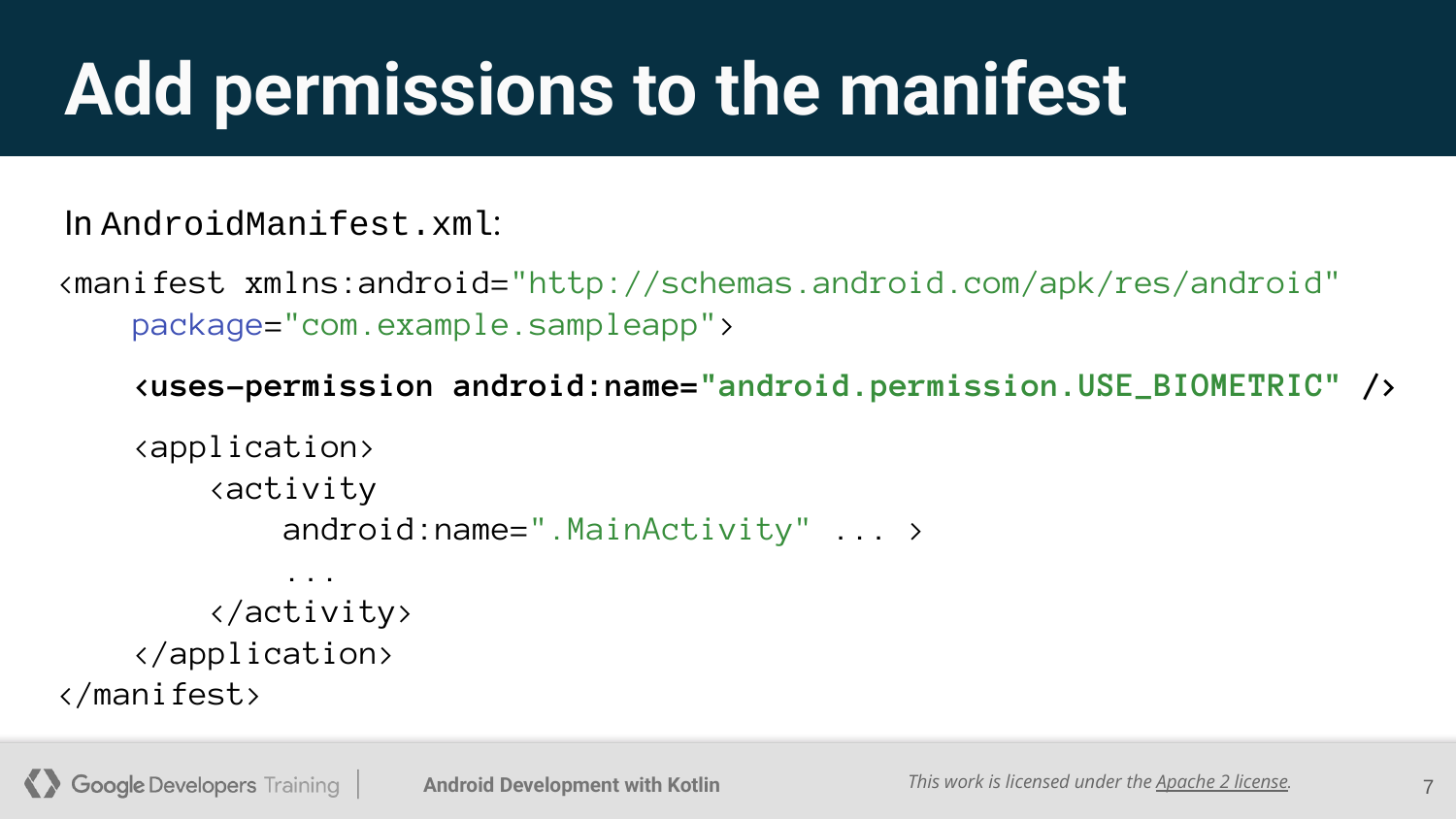

# Add permissions to the manifest
In AndroidManifest.xml:
<manifest xmlns:android="http://schemas.android.com/apk/res/android"
    package="com.example.sampleapp">
    <uses-permission android:name="android.permission.USE_BIOMETRIC" />
    <application>
        <activity
            android:name=".MainActivity" ... >
            ...
        </activity>
    </application>
</manifest>

7